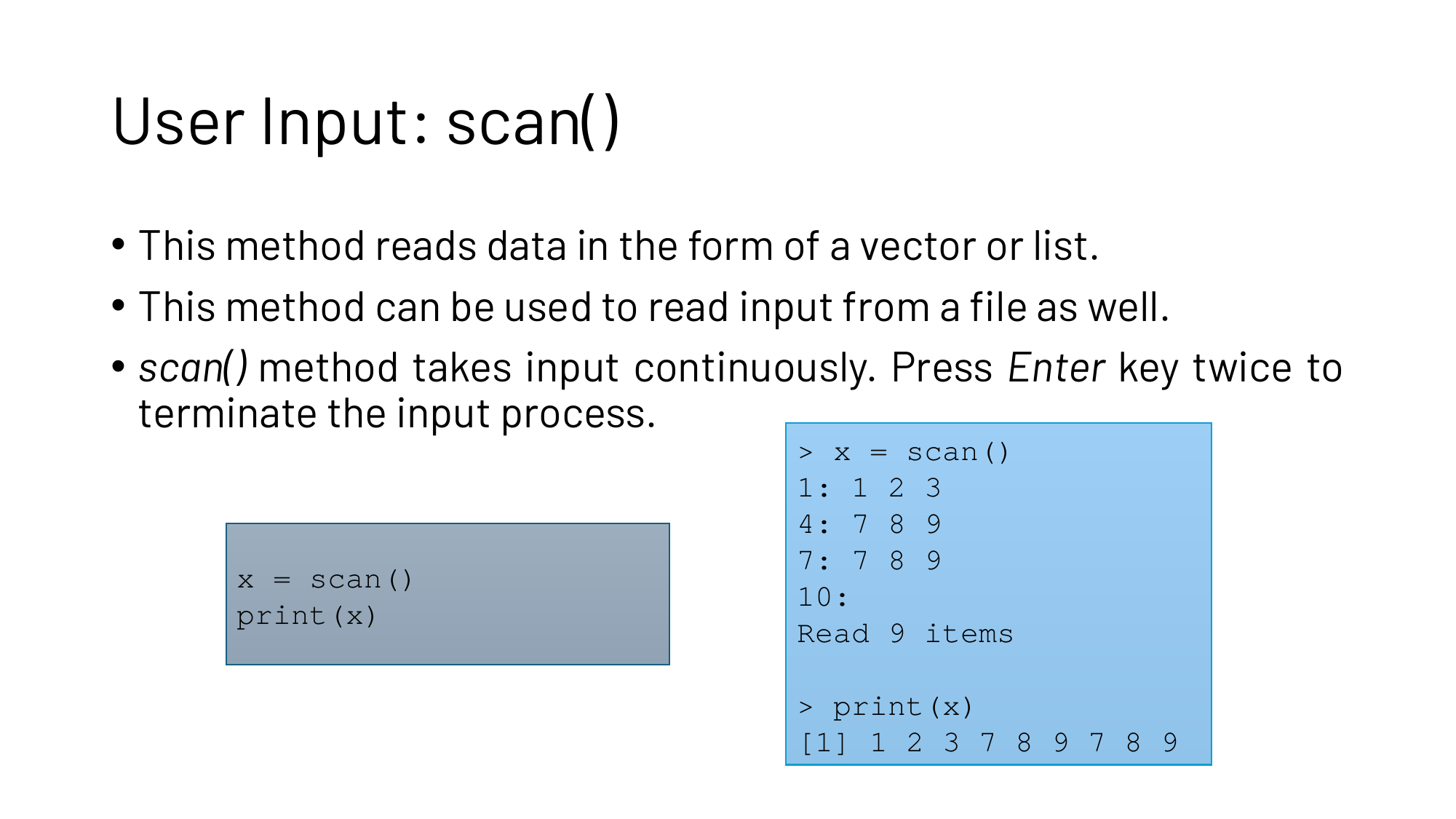

# User Input: scan()
This method reads data in the form of a vector or list.
This method can be used to read input from a file as well.
scan() method takes input continuously. Press Enter key twice to terminate the input process.

> x = scan()
1: 1 2 3
4: 7 8 9
7: 7 8 9
10:
Read 9 items

> print(x)
[1] 1 2 3 7 8 9 7 8 9
x = scan()
print(x)